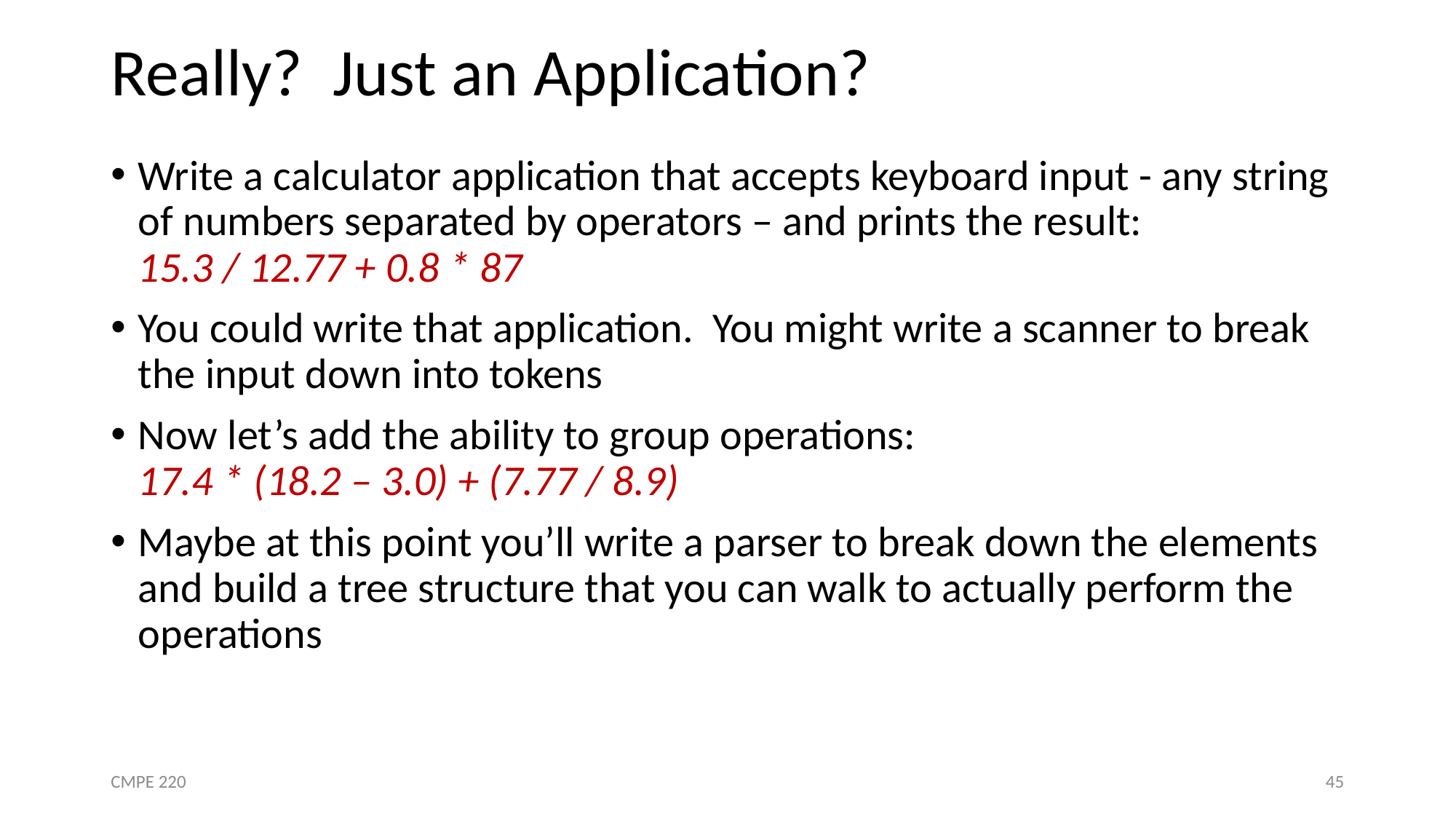

# Really?  Just an Application?
Write a calculator application that accepts keyboard input - any string of numbers separated by operators – and prints the result:
15.3 / 12.77 + 0.8 * 87
You could write that application.  You might write a scanner to break the input down into tokens
Now let’s add the ability to group operations:
17.4 * (18.2 – 3.0) + (7.77 / 8.9)
Maybe at this point you’ll write a parser to break down the elements and build a tree structure that you can walk to actually perform the operations

CMPE 220
45